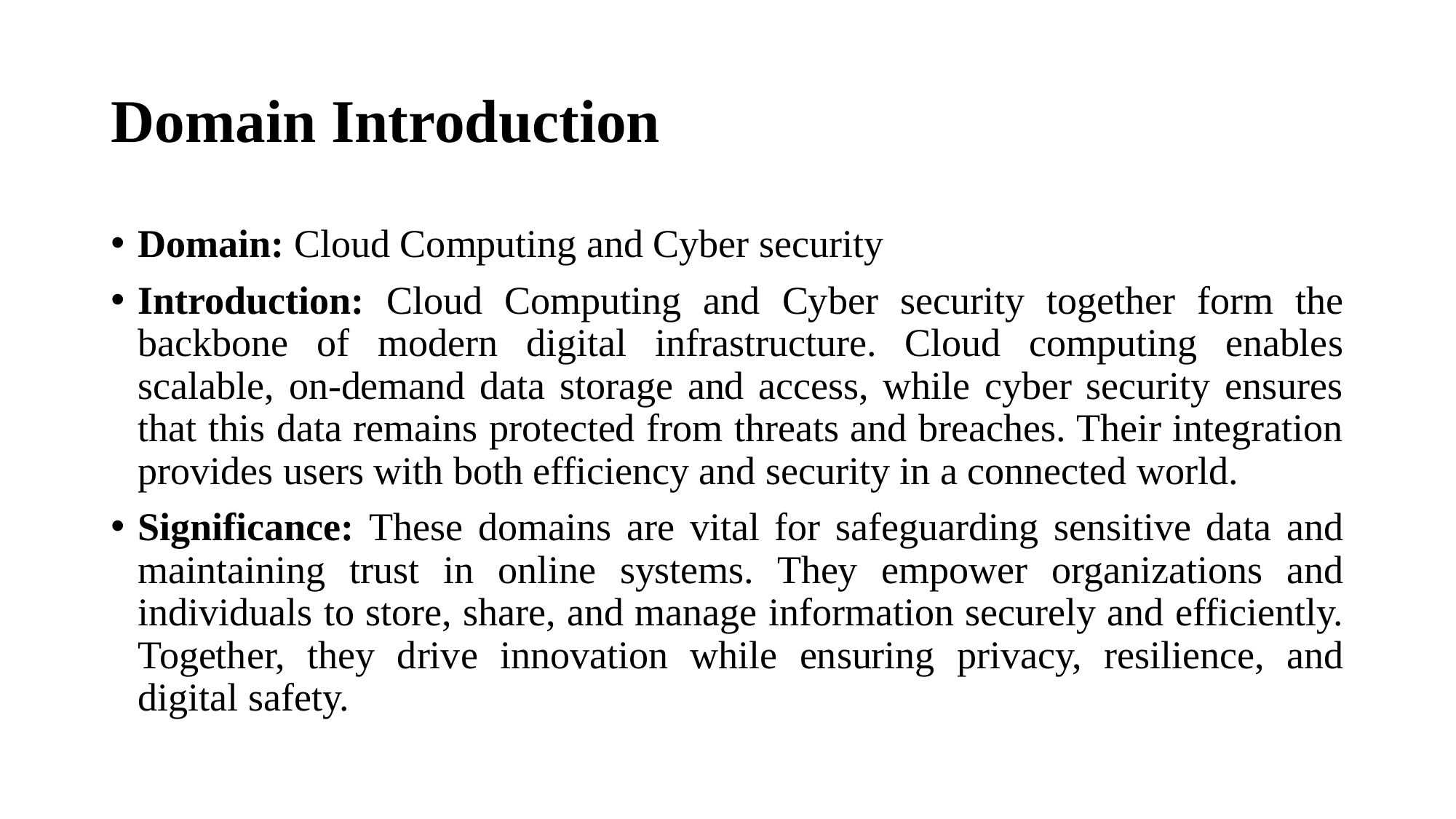

# Domain Introduction
Domain: Cloud Computing and Cyber security
Introduction: Cloud Computing and Cyber security together form the backbone of modern digital infrastructure. Cloud computing enables scalable, on-demand data storage and access, while cyber security ensures that this data remains protected from threats and breaches. Their integration provides users with both efficiency and security in a connected world.
Significance: These domains are vital for safeguarding sensitive data and maintaining trust in online systems. They empower organizations and individuals to store, share, and manage information securely and efficiently. Together, they drive innovation while ensuring privacy, resilience, and digital safety.